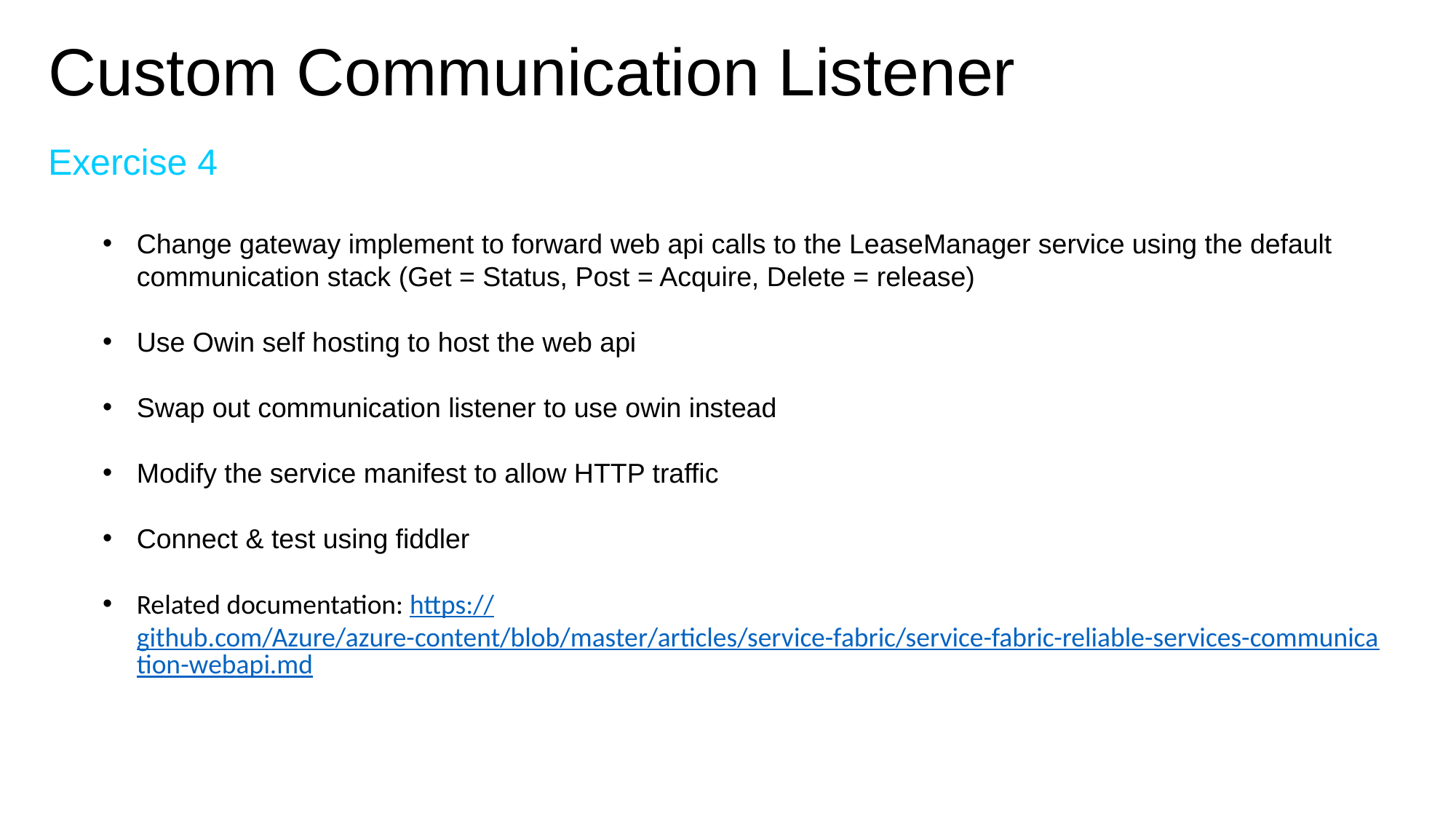

Custom Communication Listener
Exercise 4

Change gateway implement to forward web api calls to the LeaseManager service using the default communication stack (Get = Status, Post = Acquire, Delete = release)

Use Owin self hosting to host the web api

Swap out communication listener to use owin instead

Modify the service manifest to allow HTTP traffic

Connect & test using fiddler

Related documentation: https://github.com/Azure/azure-content/blob/master/articles/service-fabric/service-fabric-reliable-services-communication-webapi.md